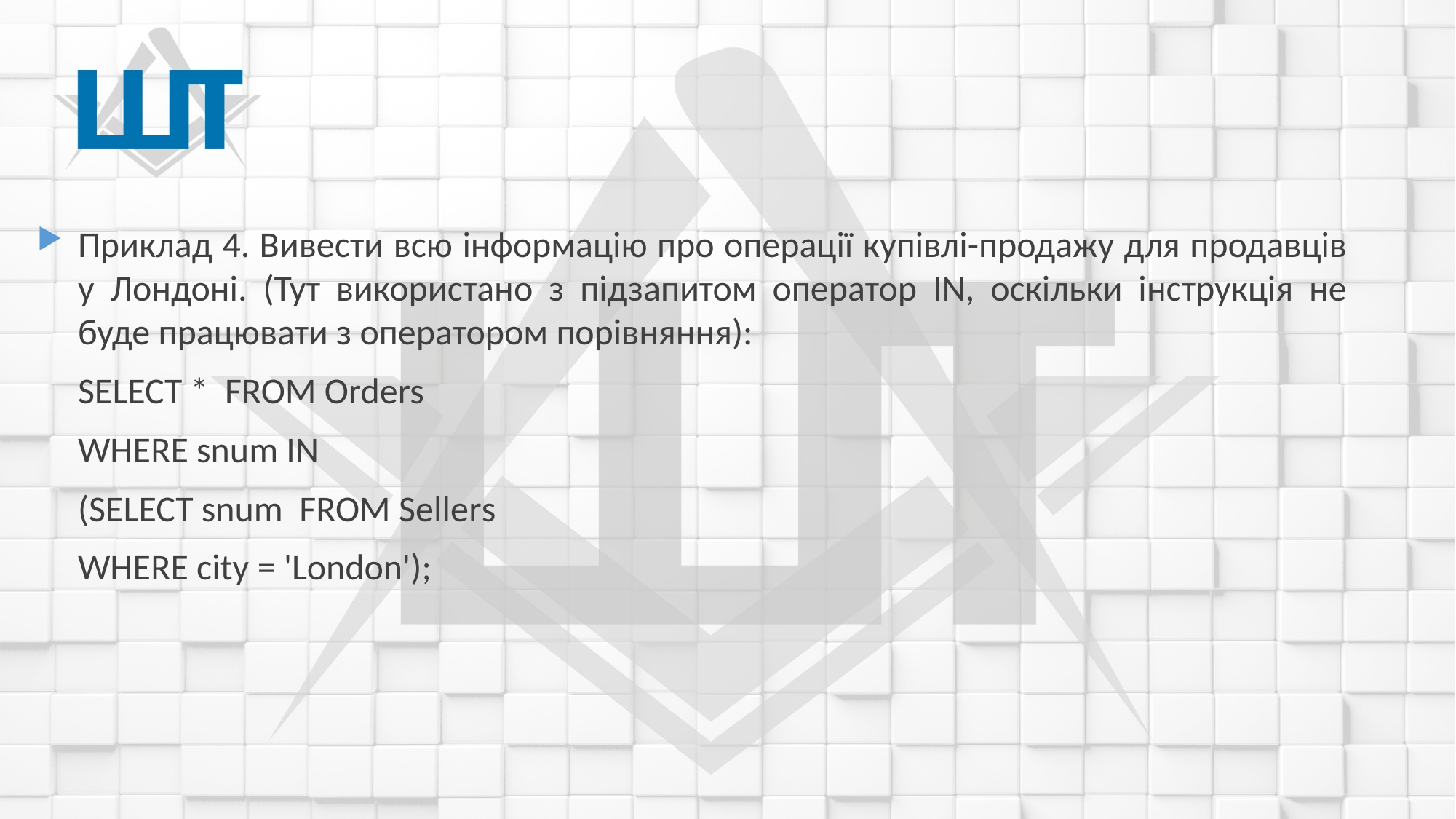

Приклад 4. Вивести всю інформацію про операції купівлі-продажу для продавців у Лондоні. (Тут використано з підзапитом оператор IN, оскільки інструкція не буде працювати з оператором порівняння):
	SELECT *  FROM Orders
	WHERE snum IN
	(SELECT snum  FROM Sellers
	WHERE city = 'London');